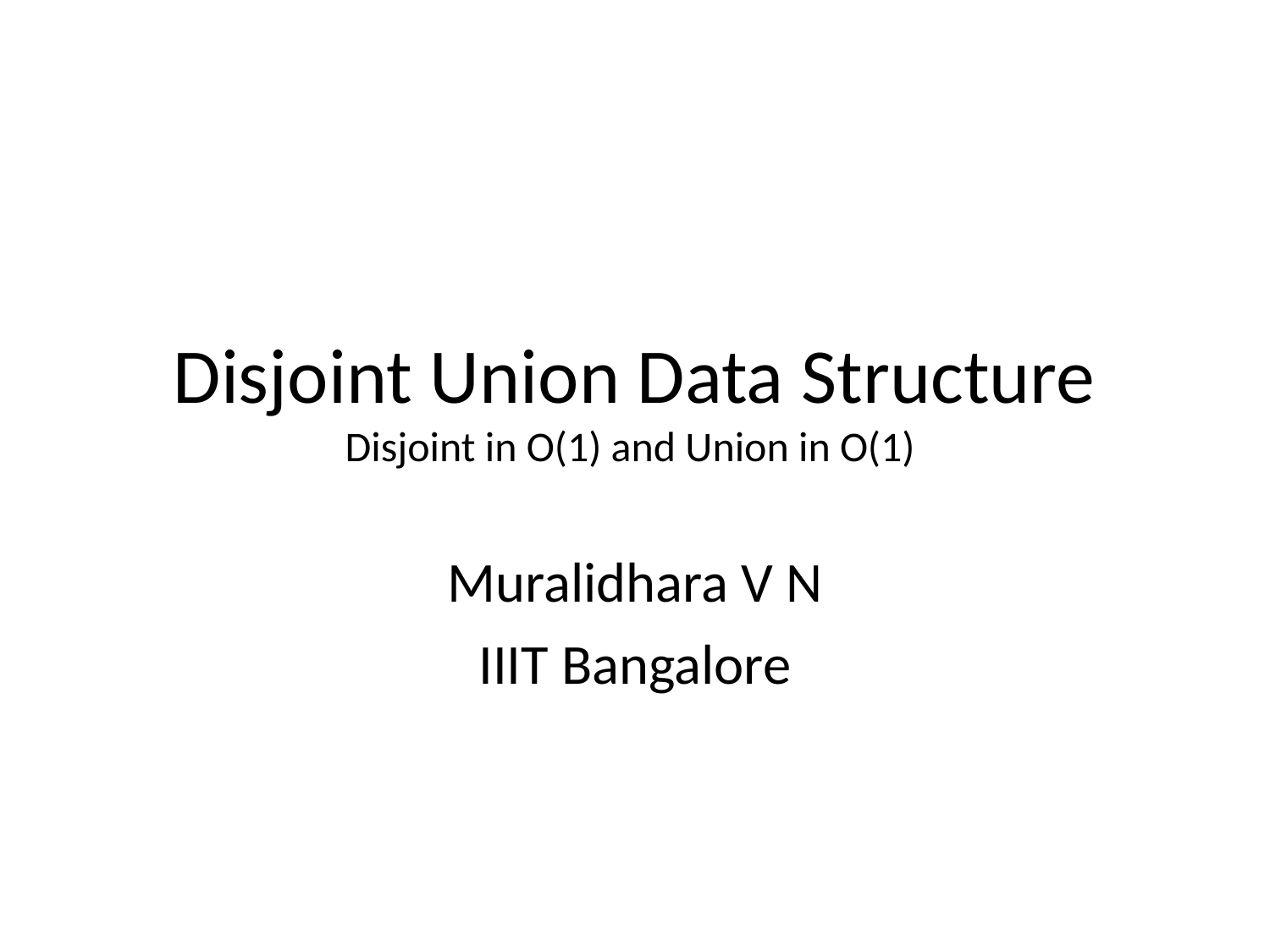

# Disjoint Union Data Structure Disjoint in O(1) and Union in O(1)
Muralidhara V N
IIIT Bangalore